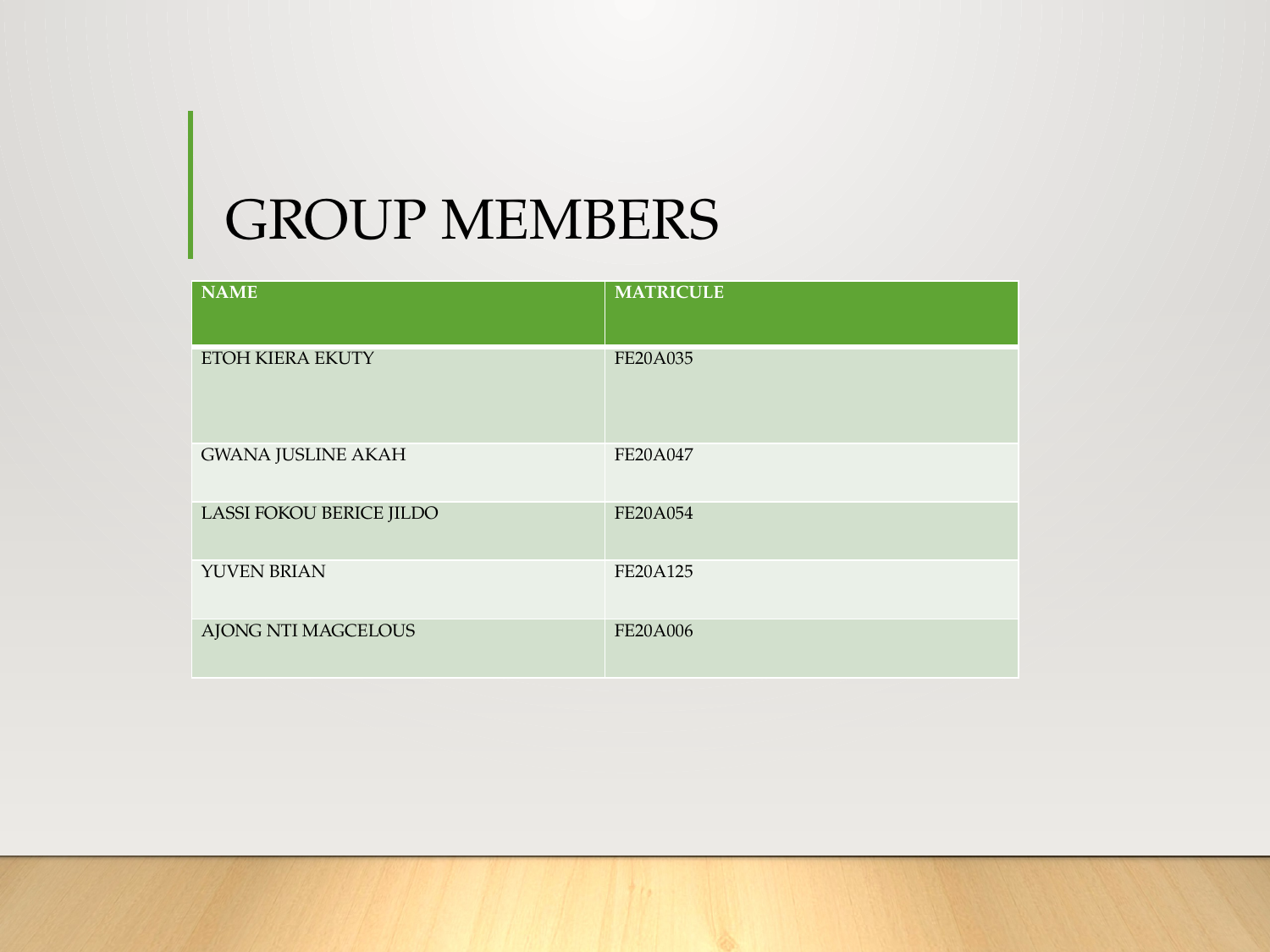

# GROUP MEMBERS

| NAME | MATRICULE |
| --- | --- |
| ETOH KIERA EKUTY | FE20A035 |
| GWANA JUSLINE AKAH | FE20A047 |
| LASSI FOKOU BERICE JILDO | FE20A054 |
| YUVEN BRIAN | FE20A125 |
| AJONG NTI MAGCELOUS | FE20A006 |